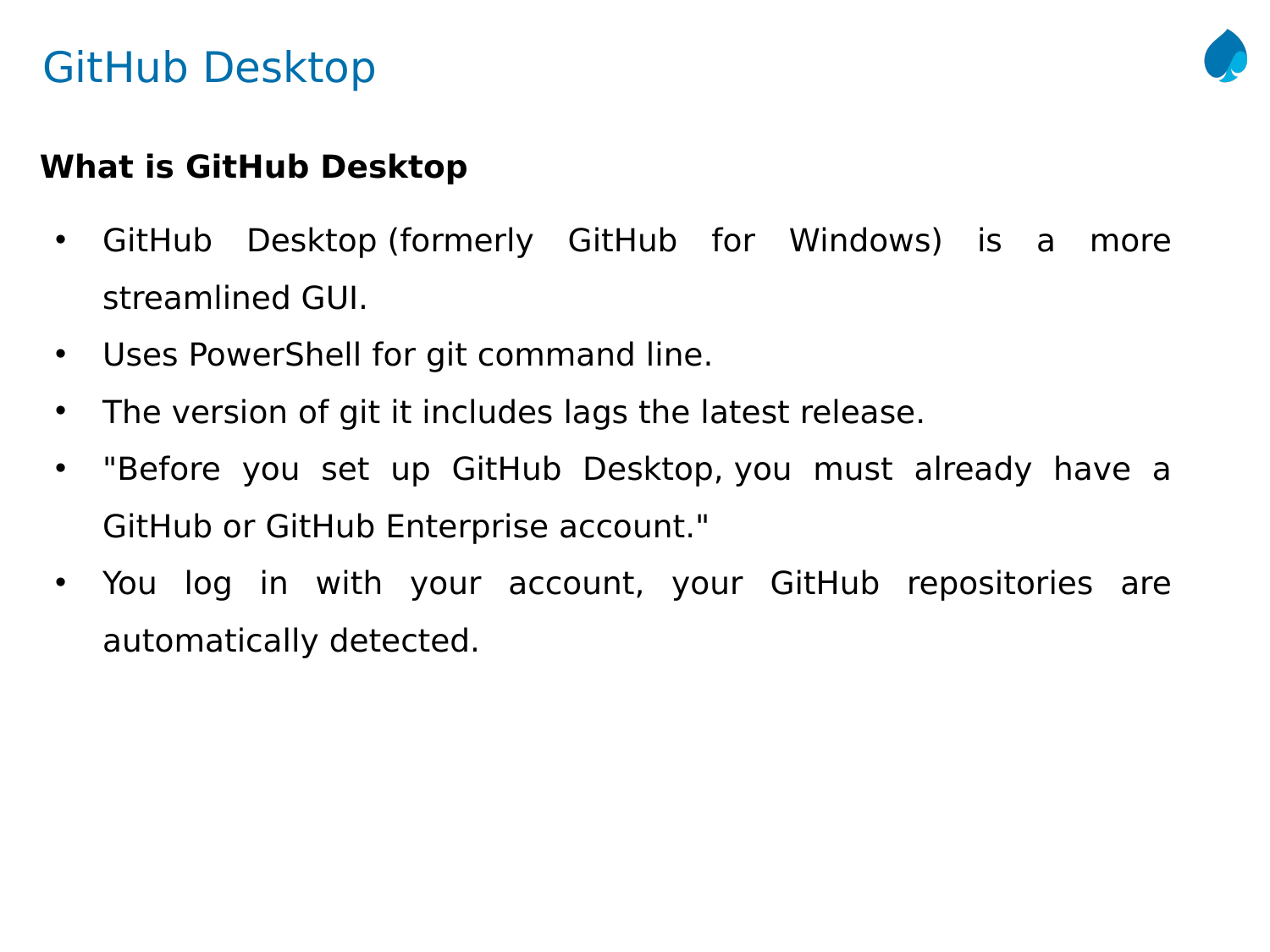

# GitHub Desktop
What is GitHub Desktop
GitHub Desktop (formerly GitHub for Windows) is a more streamlined GUI.
Uses PowerShell for git command line.
The version of git it includes lags the latest release.
"Before you set up GitHub Desktop, you must already have a GitHub or GitHub Enterprise account."
You log in with your account, your GitHub repositories are automatically detected.